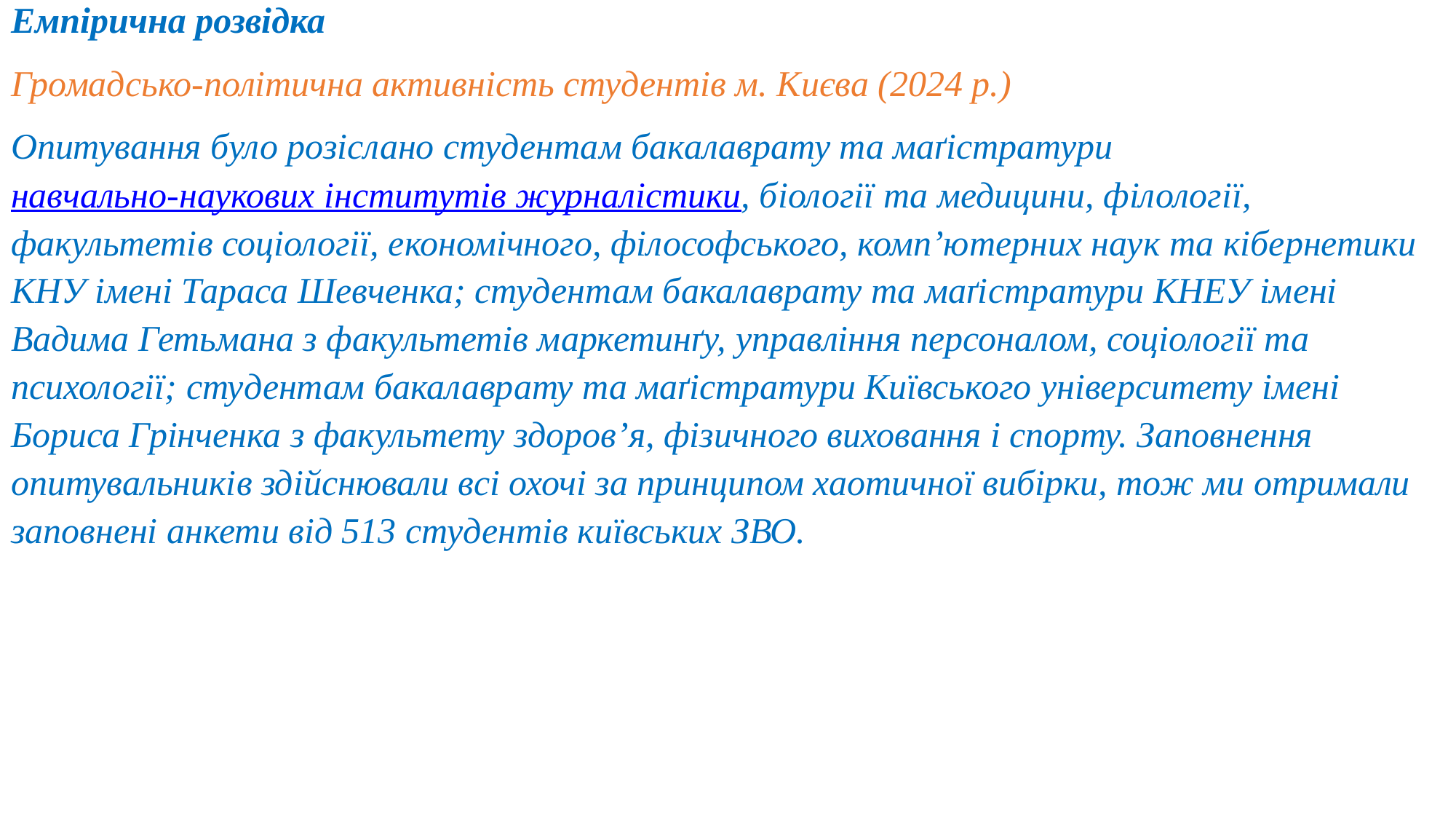

Емпірична розвідка
Громадсько-політична активність студентів м. Києва (2024 р.)
Опитування було розіслано студентам бакалаврату та маґістратури навчально-наукових інститутів журналістики, біології та медицини, філології, факультетів соціології, економічного, філософського, комп’ютерних наук та кібернетики КНУ імені Тараса Шевченка; студентам бакалаврату та маґістратури КНЕУ імені Вадима Гетьмана з факультетів маркетинґу, управління персоналом, соціології та психології; студентам бакалаврату та маґістратури Київського університету імені Бориса Грінченка з факультету здоров’я, фізичного виховання і спорту. Заповнення опитувальників здійснювали всі охочі за принципом хаотичної вибірки, тож ми отримали заповнені анкети від 513 студентів київських ЗВО.